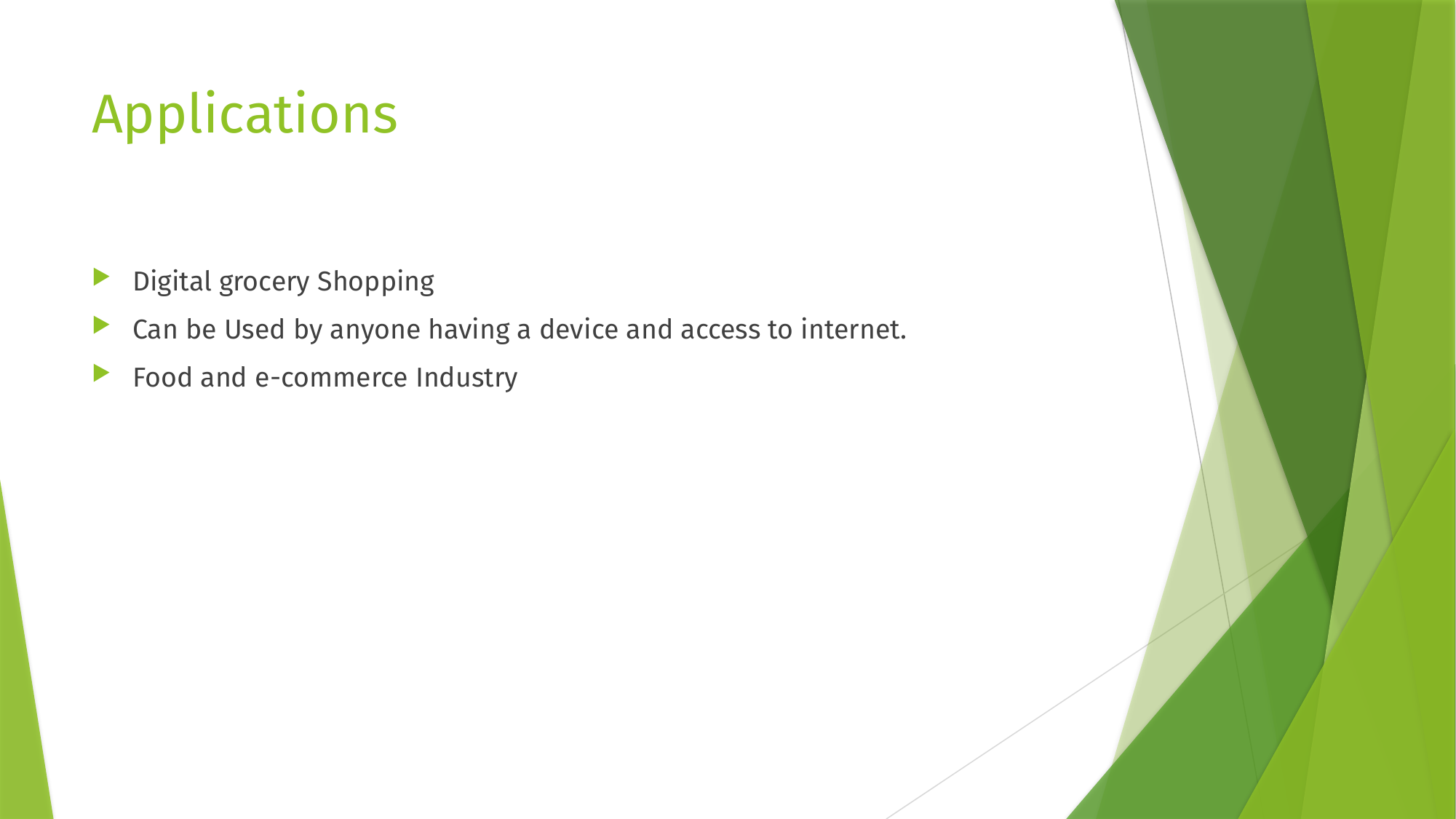

# Applications
Digital grocery Shopping
Can be Used by anyone having a device and access to internet.
Food and e-commerce Industry